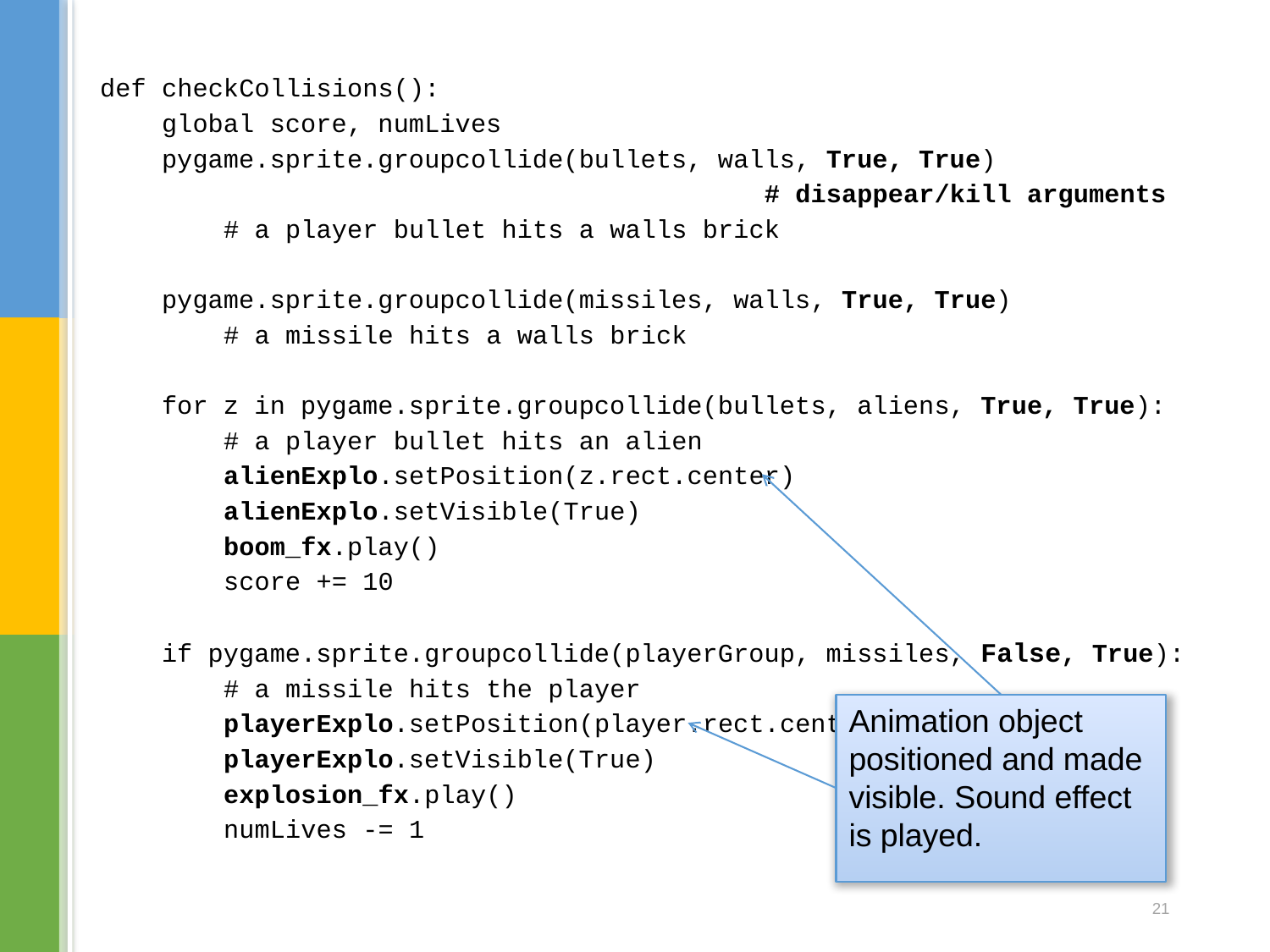

def checkCollisions():
    global score, numLives
    pygame.sprite.groupcollide(bullets, walls, True, True)
                                           # disappear/kill arguments
        # a player bullet hits a walls brick

    pygame.sprite.groupcollide(missiles, walls, True, True)
        # a missile hits a walls brick

    for z in pygame.sprite.groupcollide(bullets, aliens, True, True):
        # a player bullet hits an alien
        alienExplo.setPosition(z.rect.center)
        alienExplo.setVisible(True)
        boom_fx.play()
        score += 10

    if pygame.sprite.groupcollide(playerGroup, missiles, False, True):
        # a missile hits the player
        playerExplo.setPosition(player.rect.center)
        playerExplo.setVisible(True)
        explosion_fx.play()
        numLives -= 1

Animation object positioned and made visible. Sound effect is played.
21